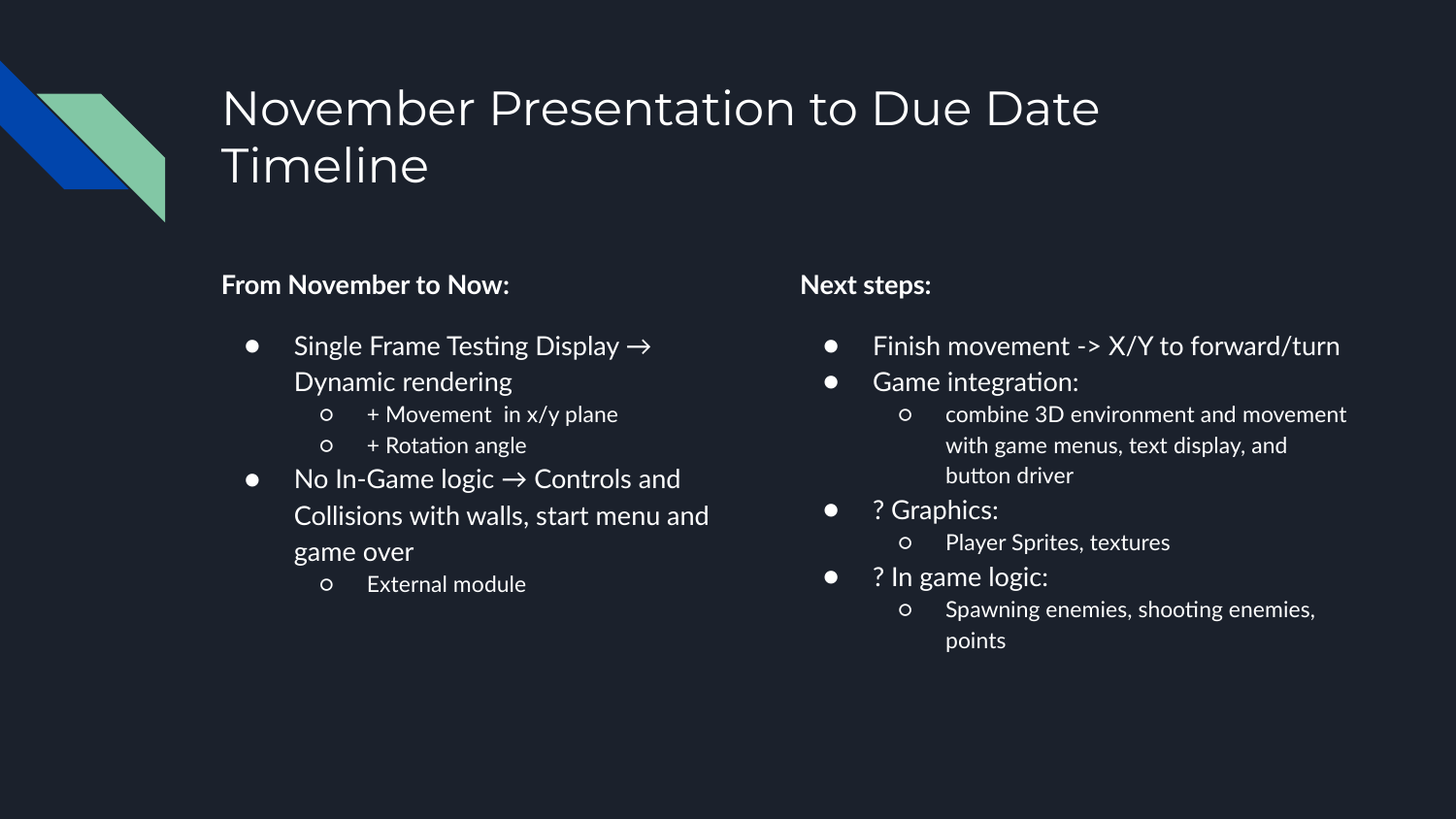

# November Presentation to Due Date Timeline
From November to Now:
Single Frame Testing Display → Dynamic rendering
+ Movement  in x/y plane
+ Rotation angle
No In-Game logic → Controls and Collisions with walls, start menu and game over
External module
Next steps:
Finish movement -> X/Y to forward/turn
Game integration:
combine 3D environment and movement with game menus, text display, and button driver
? Graphics:
Player Sprites, textures
? In game logic:
Spawning enemies, shooting enemies, points